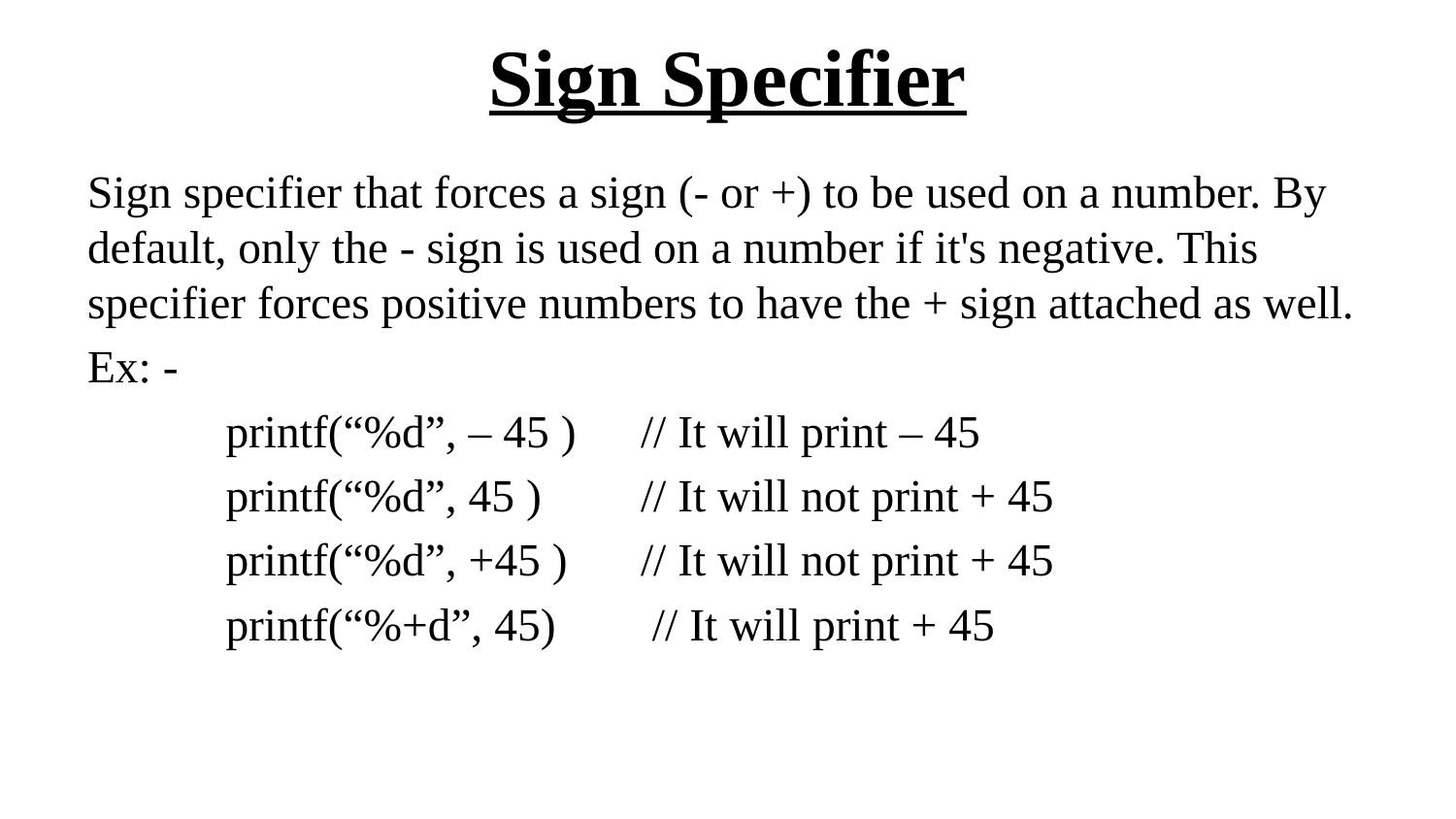

# Sign Specifier
Sign specifier that forces a sign (- or +) to be used on a number. By default, only the - sign is used on a number if it's negative. This specifier forces positive numbers to have the + sign attached as well.
Ex: -
	printf(“%d”, – 45 )	// It will print – 45
	printf(“%d”, 45 )	// It will not print + 45
	printf(“%d”, +45 )	// It will not print + 45
	printf(“%+d”, 45)	 // It will print + 45